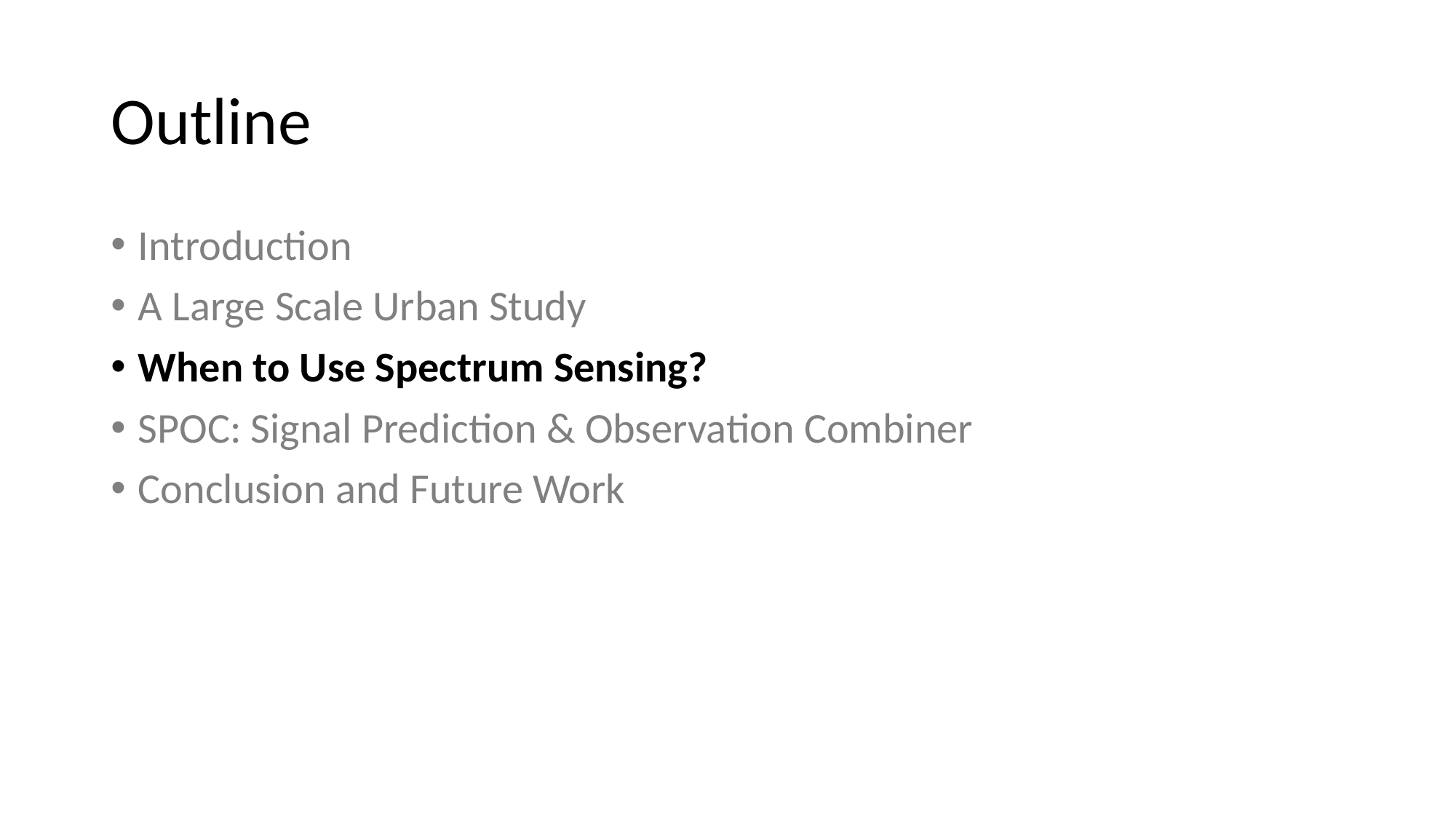

# Outline
Introduction
A Large Scale Urban Study
When to Use Spectrum Sensing?
SPOC: Signal Prediction & Observation Combiner
Conclusion and Future Work